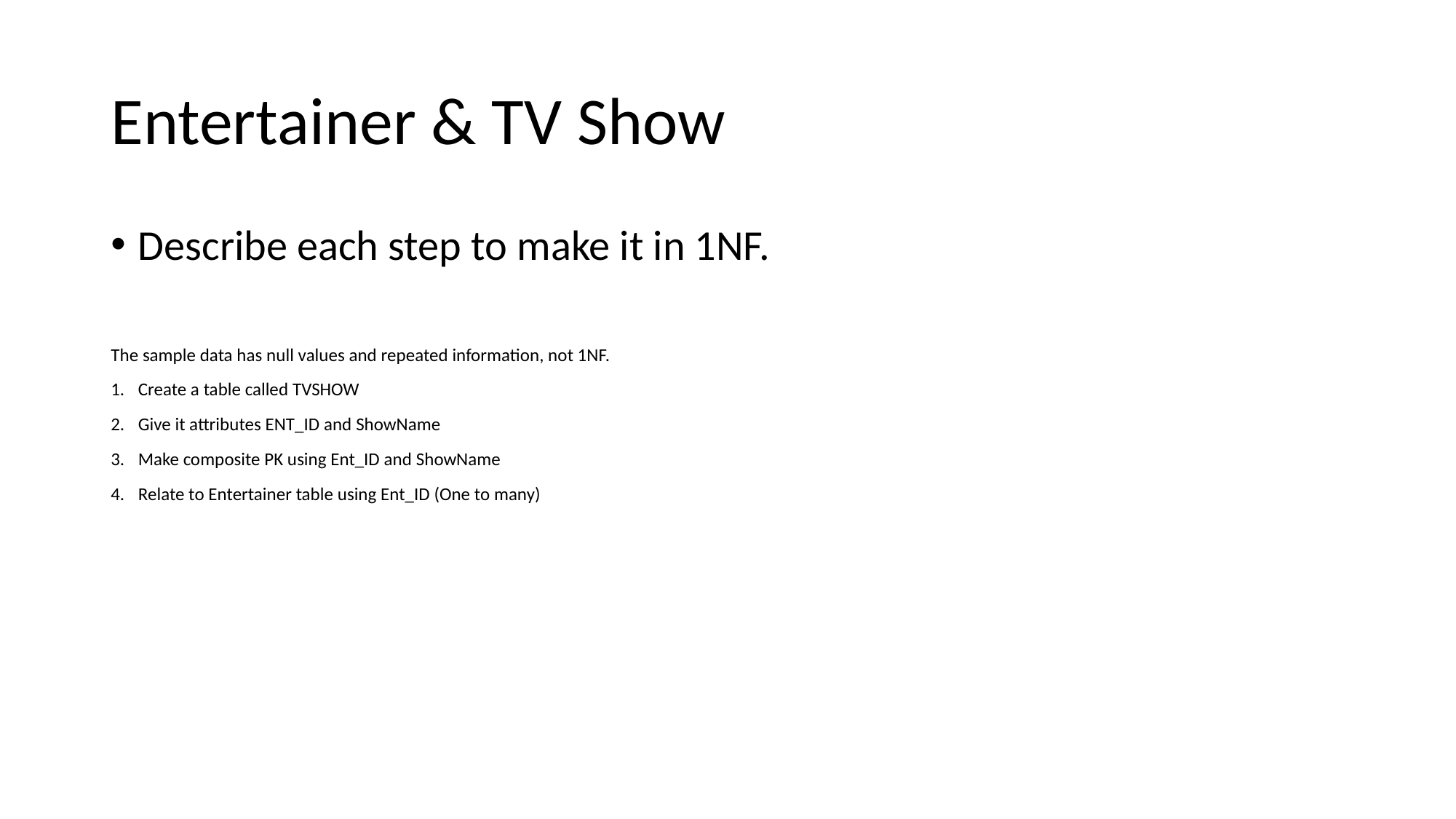

# Entertainer & TV Show
Describe each step to make it in 1NF.

The sample data has null values and repeated information, not 1NF.
Create a table called TVSHOW
Give it attributes ENT_ID and ShowName
Make composite PK using Ent_ID and ShowName
Relate to Entertainer table using Ent_ID (One to many)